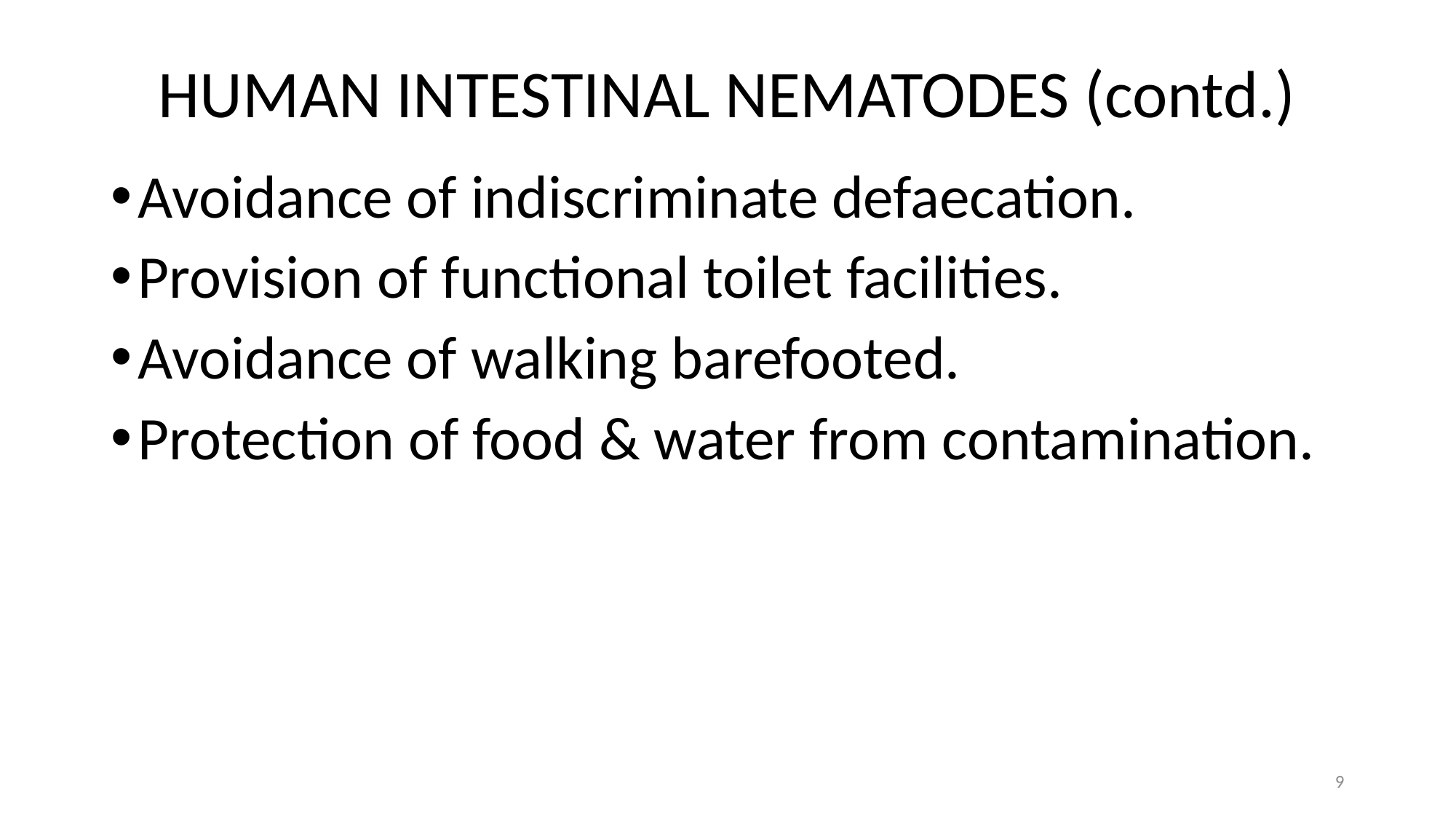

# HUMAN INTESTINAL NEMATODES (contd.)
Avoidance of indiscriminate defaecation.
Provision of functional toilet facilities.
Avoidance of walking barefooted.
Protection of food & water from contamination.

9